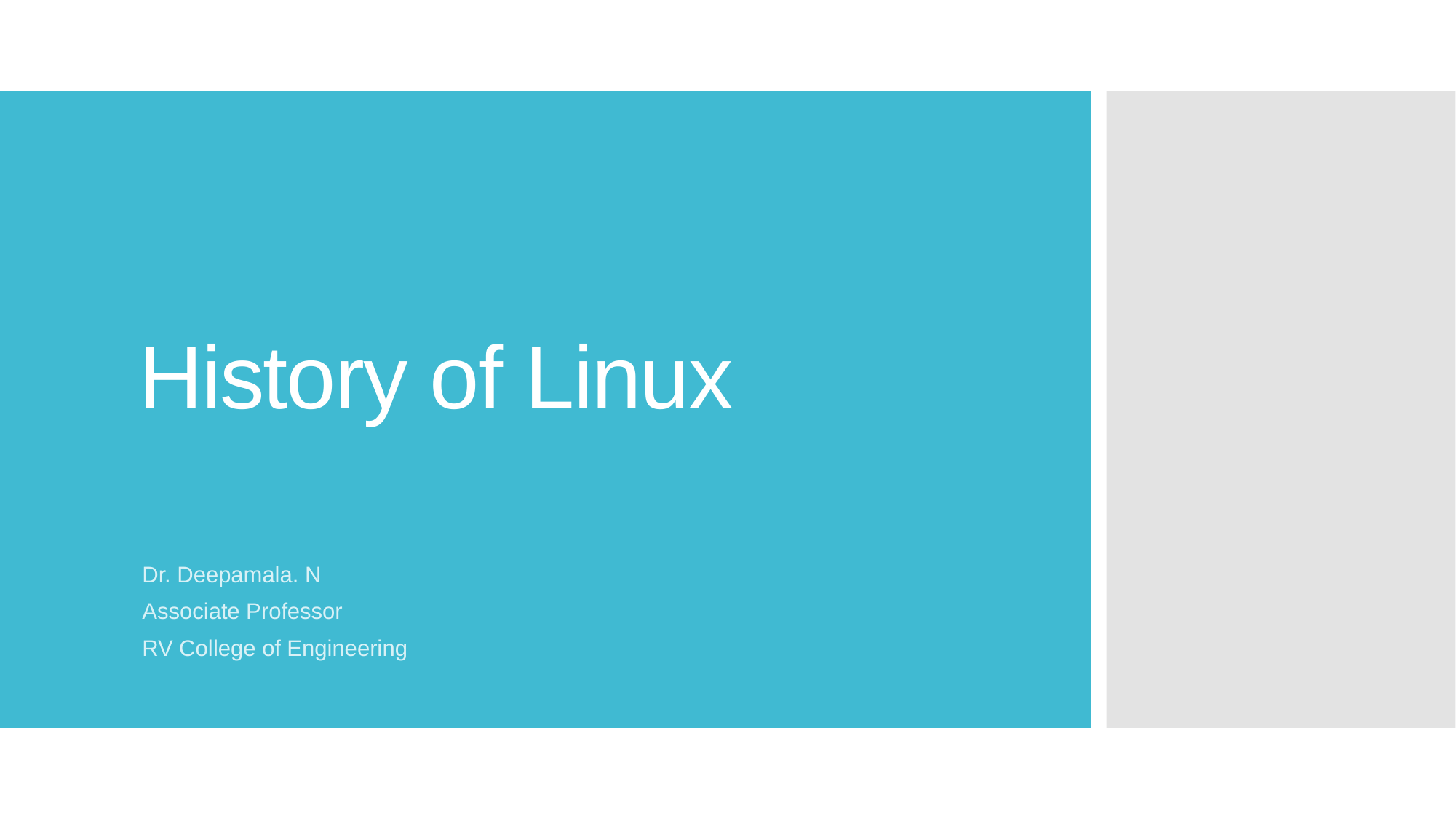

# History of Linux
Dr. Deepamala. N
Associate Professor
RV College of Engineering